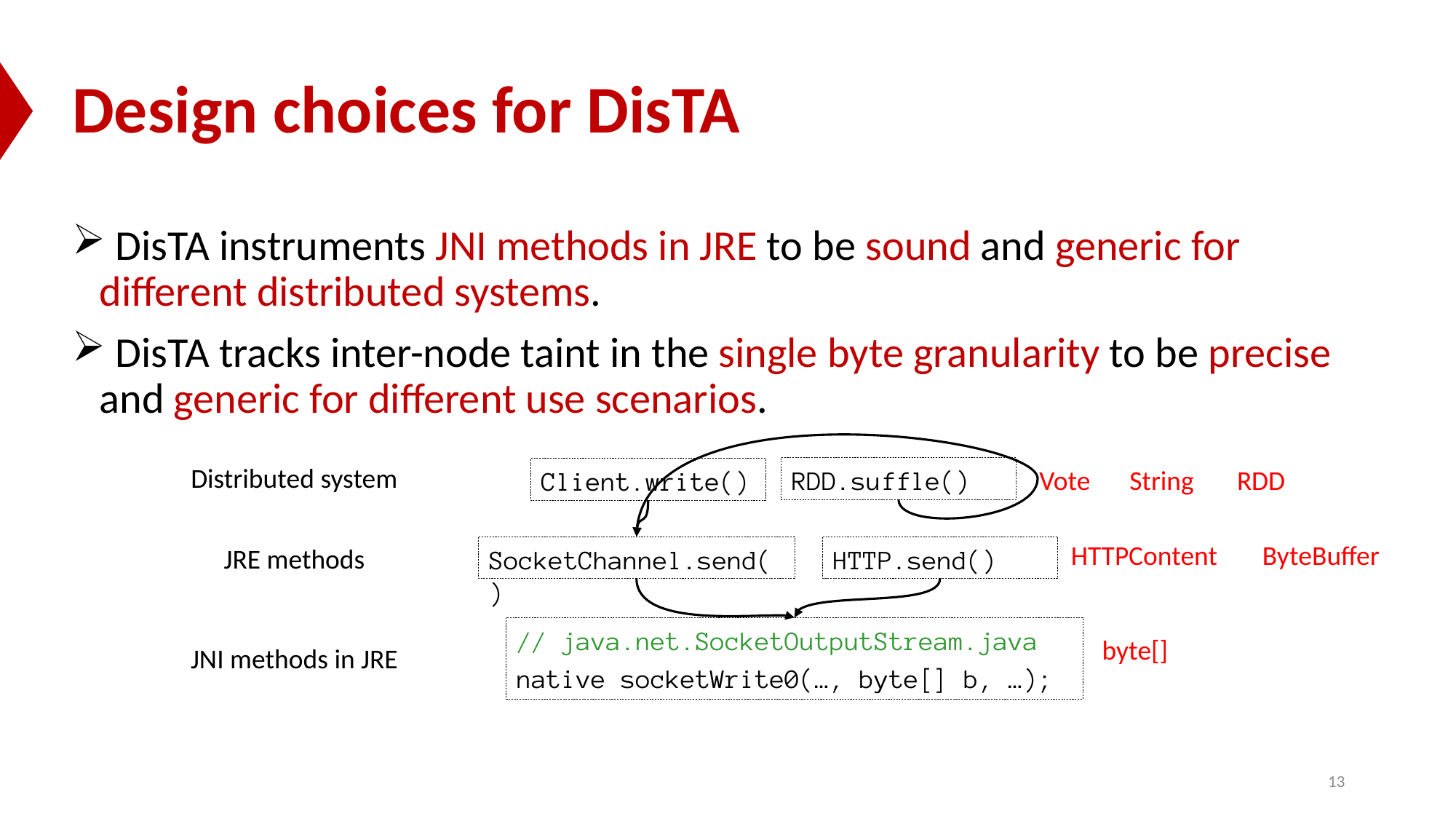

# Design choices for DisTA
 DisTA instruments JNI methods in JRE to be sound and generic for different distributed systems.
 DisTA tracks inter-node taint in the single byte granularity to be precise and generic for different use scenarios.
Distributed system
RDD.suffle()
String
RDD
Vote
Client.write()
ByteBuffer
HTTPContent
JRE methods
SocketChannel.send()
HTTP.send()
// java.net.SocketOutputStream.java
native socketWrite0(…, byte[] b, …);
byte[]
JNI methods in JRE
13